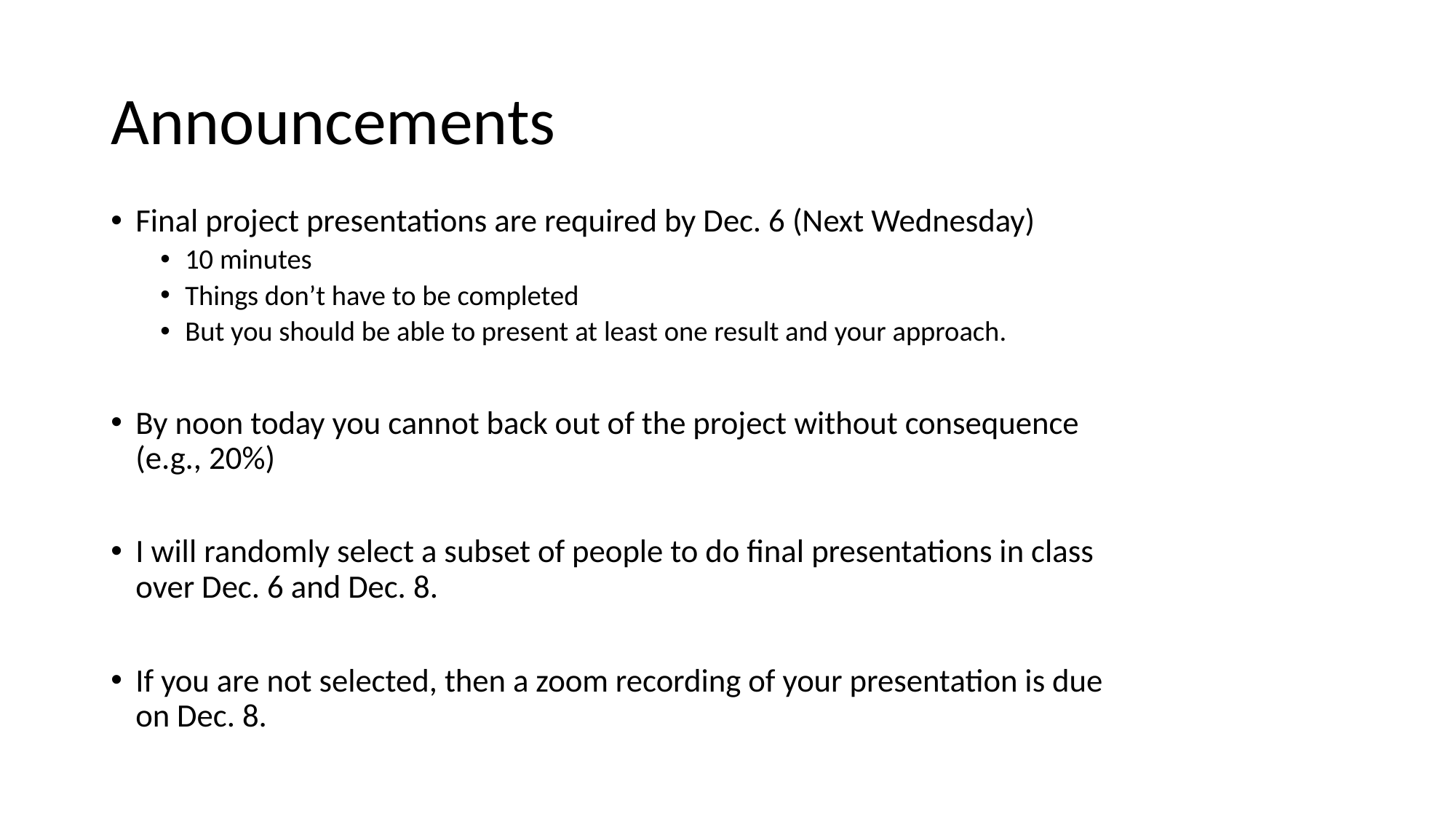

# Announcements
Final project presentations are required by Dec. 6 (Next Wednesday)
10 minutes
Things don’t have to be completed
But you should be able to present at least one result and your approach.

By noon today you cannot back out of the project without consequence (e.g., 20%)

I will randomly select a subset of people to do final presentations in class over Dec. 6 and Dec. 8.

If you are not selected, then a zoom recording of your presentation is due on Dec. 8.